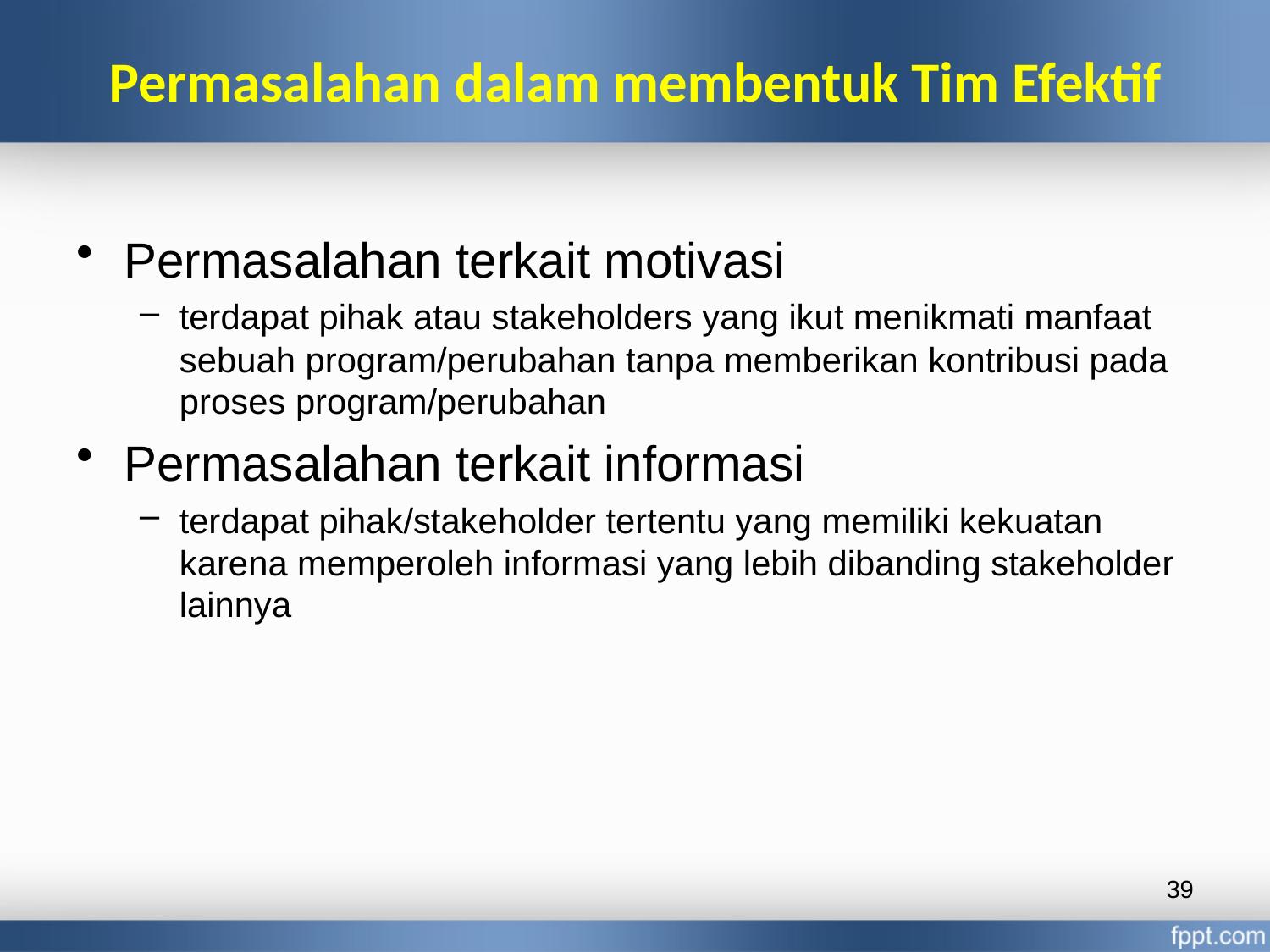

# Permasalahan dalam membentuk Tim Efektif
Permasalahan terkait motivasi
terdapat pihak atau stakeholders yang ikut menikmati manfaat sebuah program/perubahan tanpa memberikan kontribusi pada proses program/perubahan
Permasalahan terkait informasi
terdapat pihak/stakeholder tertentu yang memiliki kekuatan karena memperoleh informasi yang lebih dibanding stakeholder lainnya

39